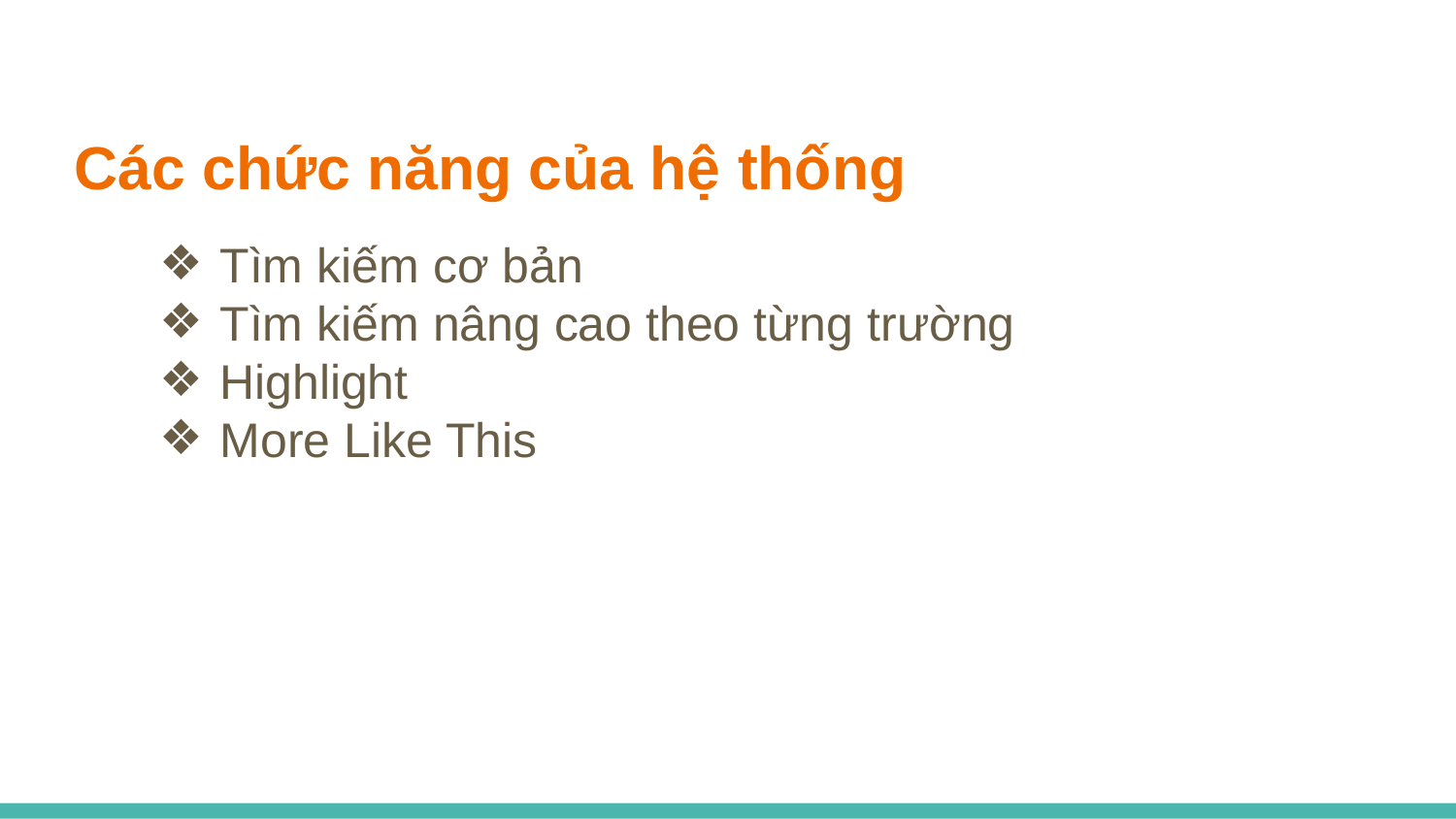

Các chức năng của hệ thống
Tìm kiếm cơ bản
Tìm kiếm nâng cao theo từng trường
Highlight
More Like This